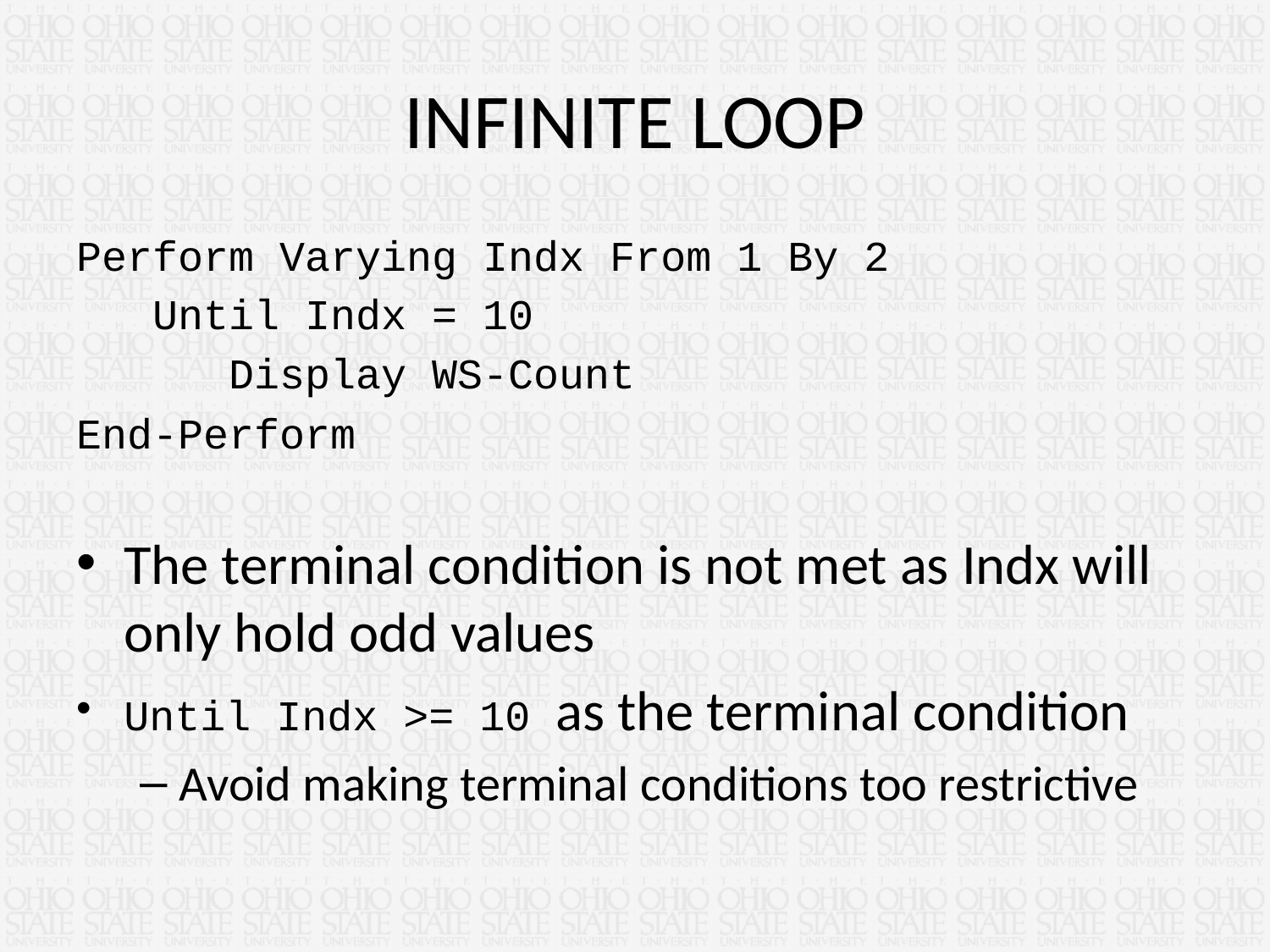

# INFINITE LOOP
Perform Varying Indx From 1 By 2
   Until Indx = 10
      Display WS-Count
End-Perform

The terminal condition is not met as Indx will only hold odd values
Until Indx >= 10 as the terminal condition
Avoid making terminal conditions too restrictive